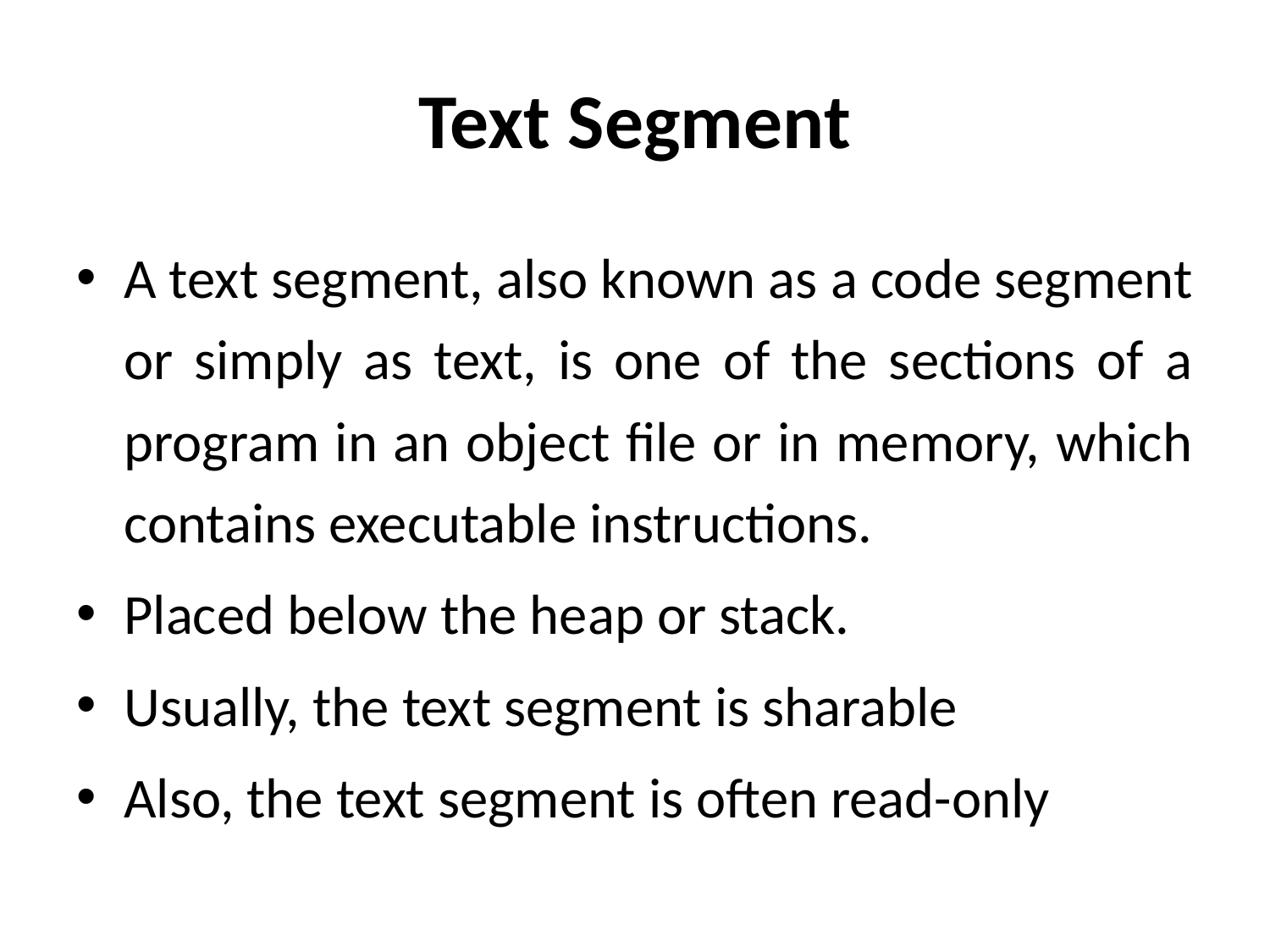

# Text Segment
A text segment, also known as a code segment or simply as text, is one of the sections of a program in an object file or in memory, which contains executable instructions.
Placed below the heap or stack.
Usually, the text segment is sharable
Also, the text segment is often read-only